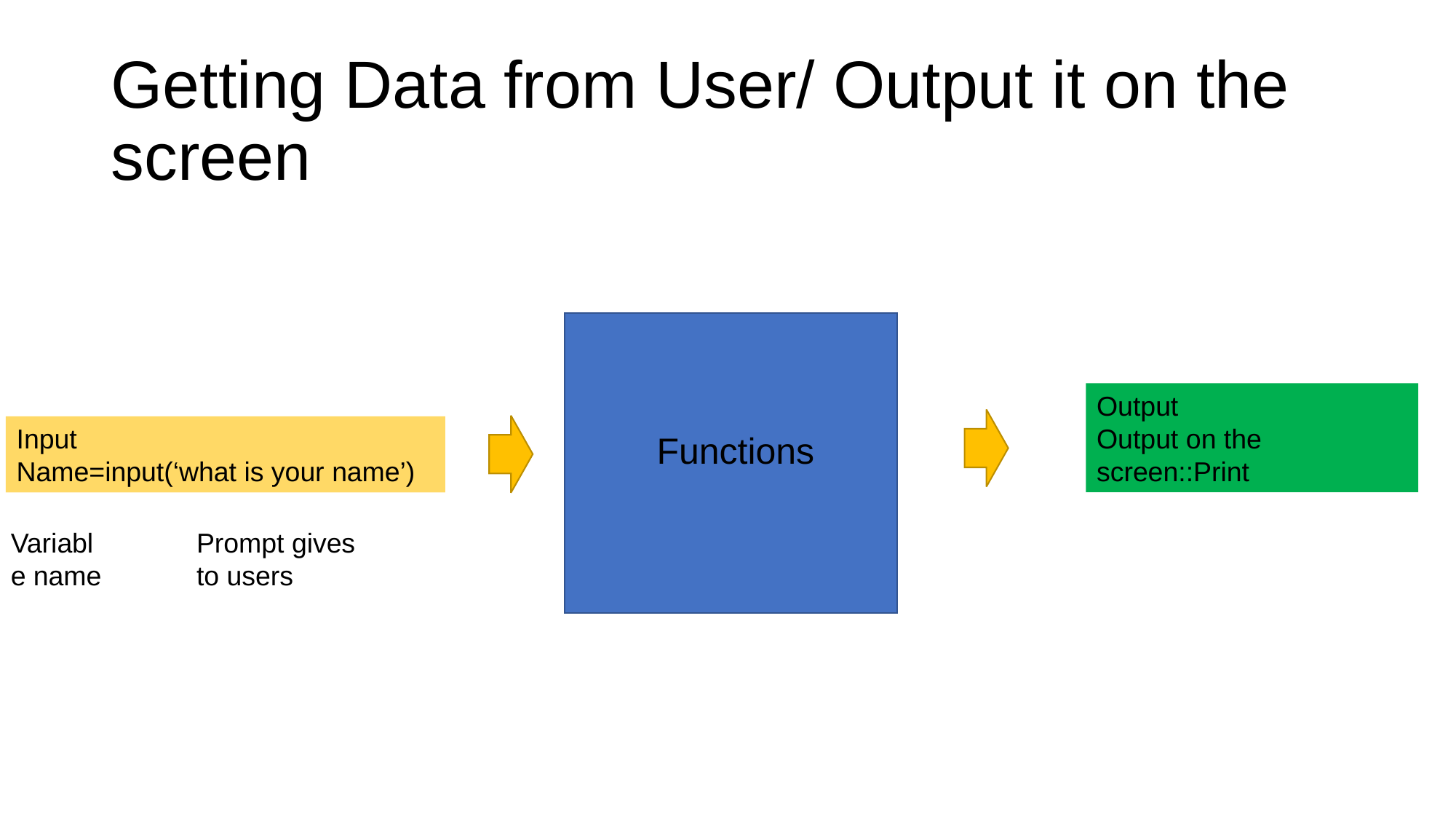

# Getting Data from User/ Output it on the screen

Output
Output on the screen::Print

Input
Name=input(‘what is your name’)
Functions
Variable name
Prompt gives to users